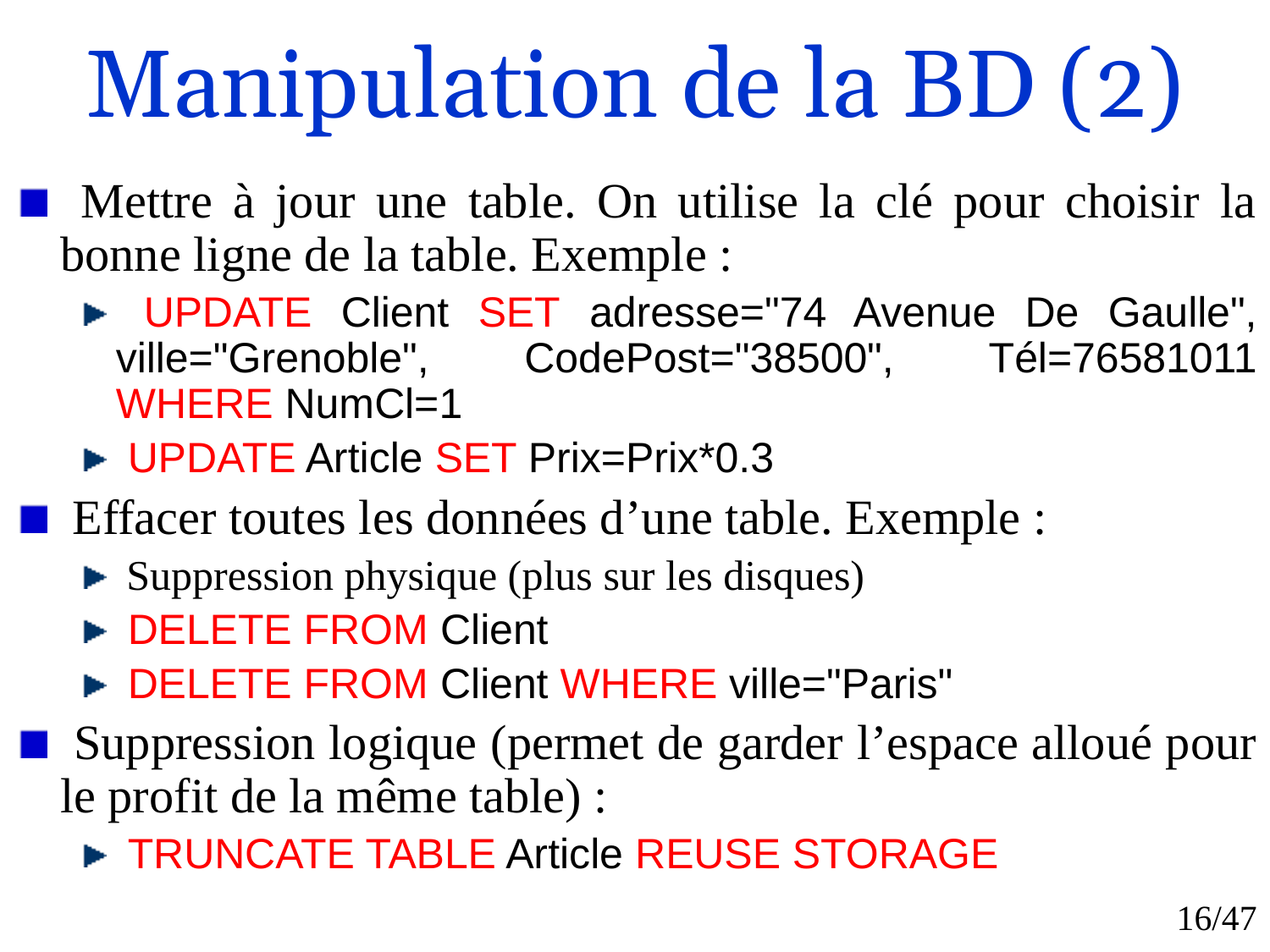

# Manipulation de la BD (2)
 Mettre à jour une table. On utilise la clé pour choisir la bonne ligne de la table. Exemple :
 UPDATE Client SET adresse="74 Avenue De Gaulle", ville="Grenoble", CodePost="38500", Tél=76581011 WHERE NumCl=1
 UPDATE Article SET Prix=Prix*0.3
 Effacer toutes les données d’une table. Exemple :
 Suppression physique (plus sur les disques)
 DELETE FROM Client
 DELETE FROM Client WHERE ville="Paris"
 Suppression logique (permet de garder l’espace alloué pour le profit de la même table) :
 TRUNCATE TABLE Article REUSE STORAGE
16/47